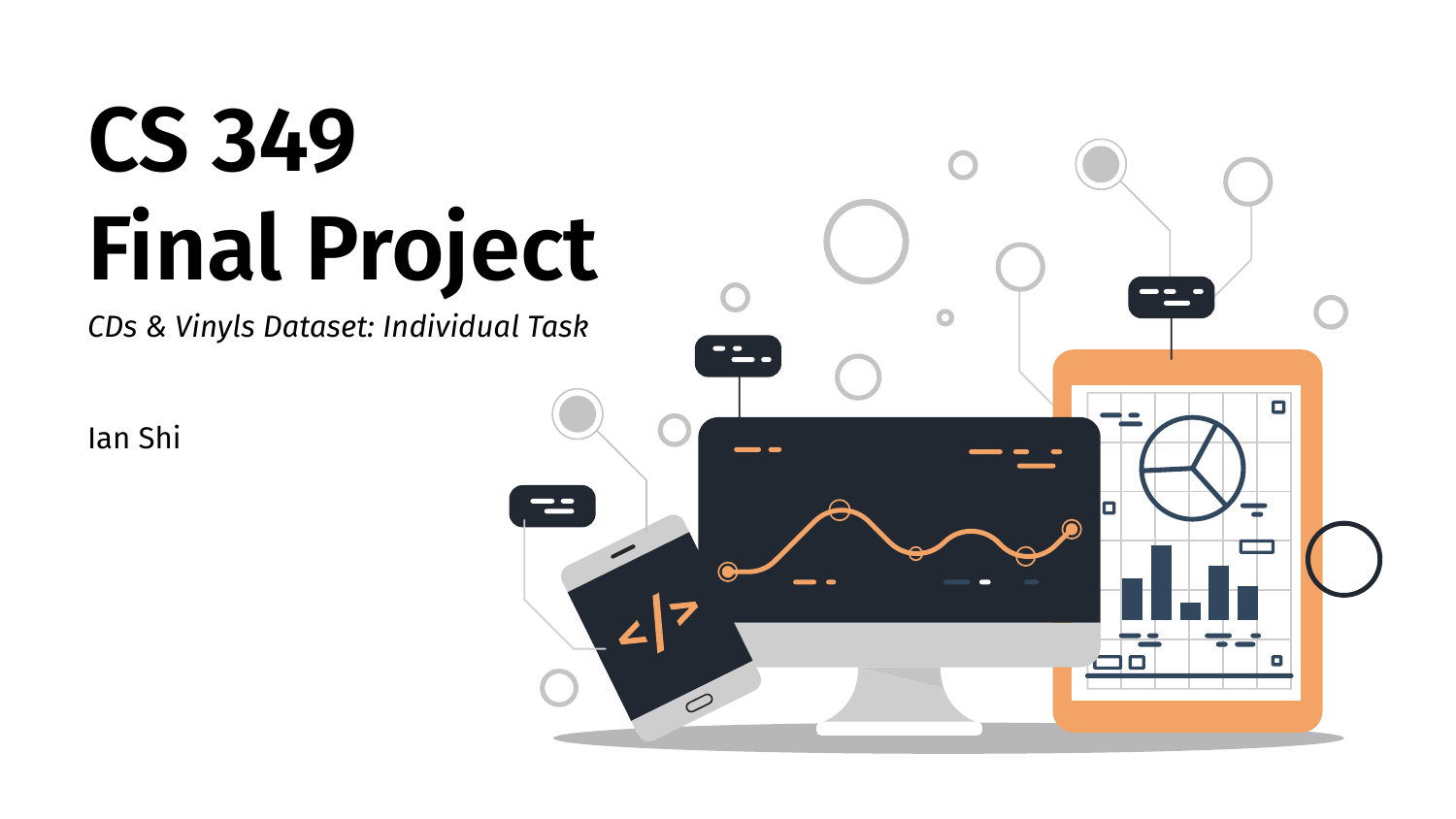

CS 349
Final Project

CDs & Vinyls Dataset: Individual Task
Ian Shi